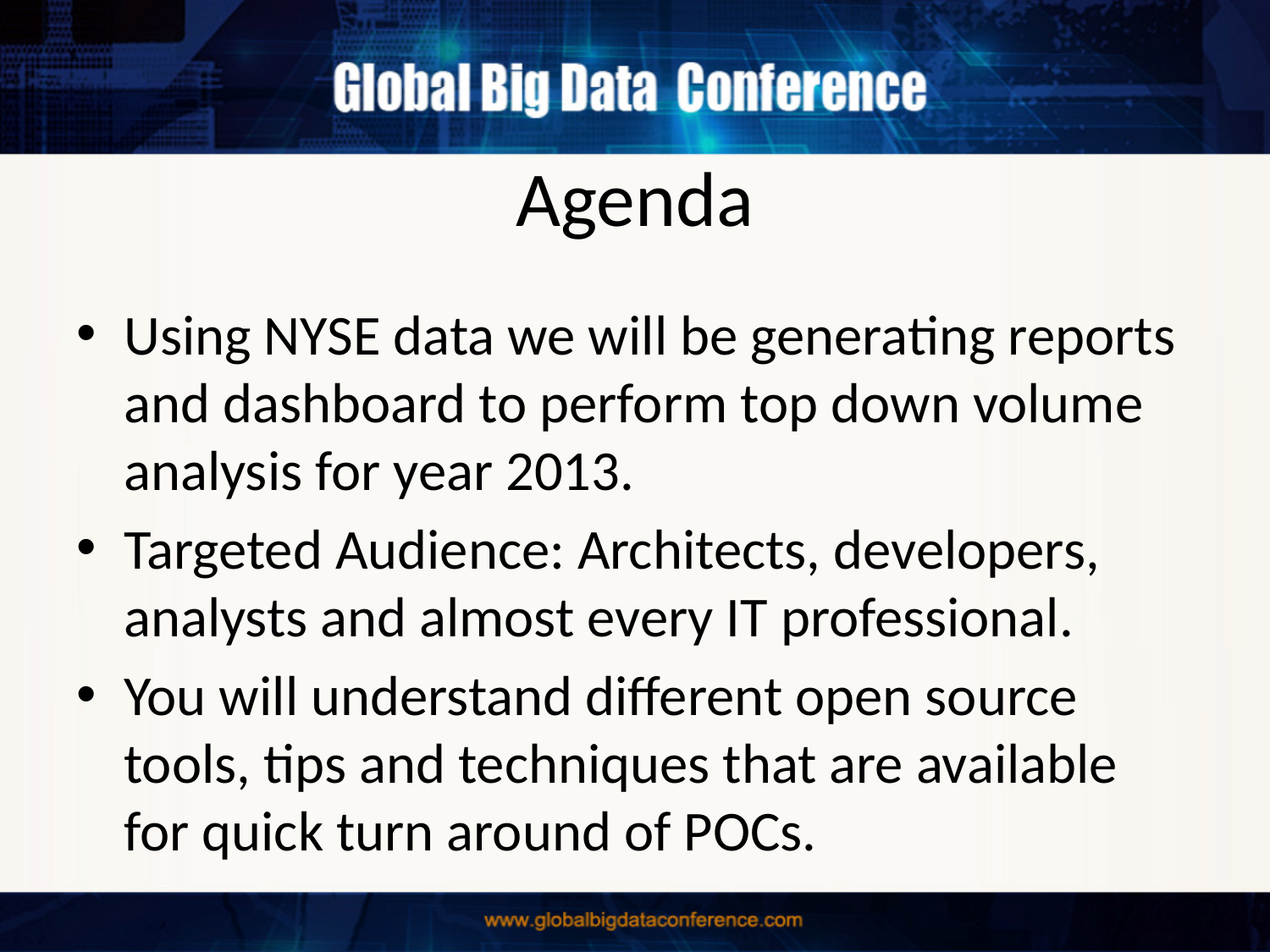

# Agenda
Using NYSE data we will be generating reports and dashboard to perform top down volume analysis for year 2013.
Targeted Audience: Architects, developers, analysts and almost every IT professional.
You will understand different open source tools, tips and techniques that are available for quick turn around of POCs.